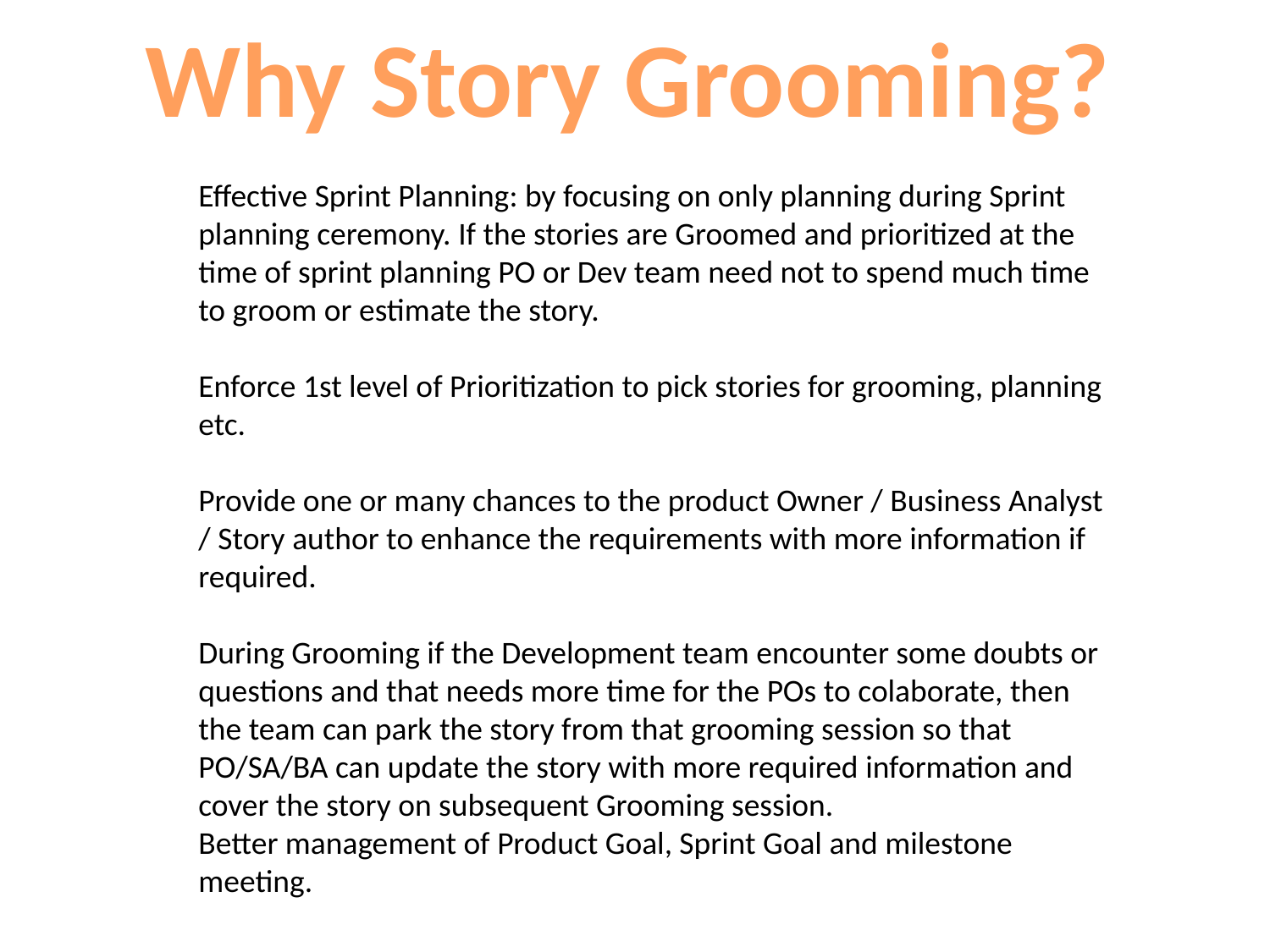

Why Story Grooming?
Effective Sprint Planning: by focusing on only planning during Sprint planning ceremony. If the stories are Groomed and prioritized at the time of sprint planning PO or Dev team need not to spend much time to groom or estimate the story.

Enforce 1st level of Prioritization to pick stories for grooming, planning etc.

Provide one or many chances to the product Owner / Business Analyst / Story author to enhance the requirements with more information if required.

During Grooming if the Development team encounter some doubts or questions and that needs more time for the POs to colaborate, then the team can park the story from that grooming session so that PO/SA/BA can update the story with more required information and cover the story on subsequent Grooming session.
Better management of Product Goal, Sprint Goal and milestone meeting.